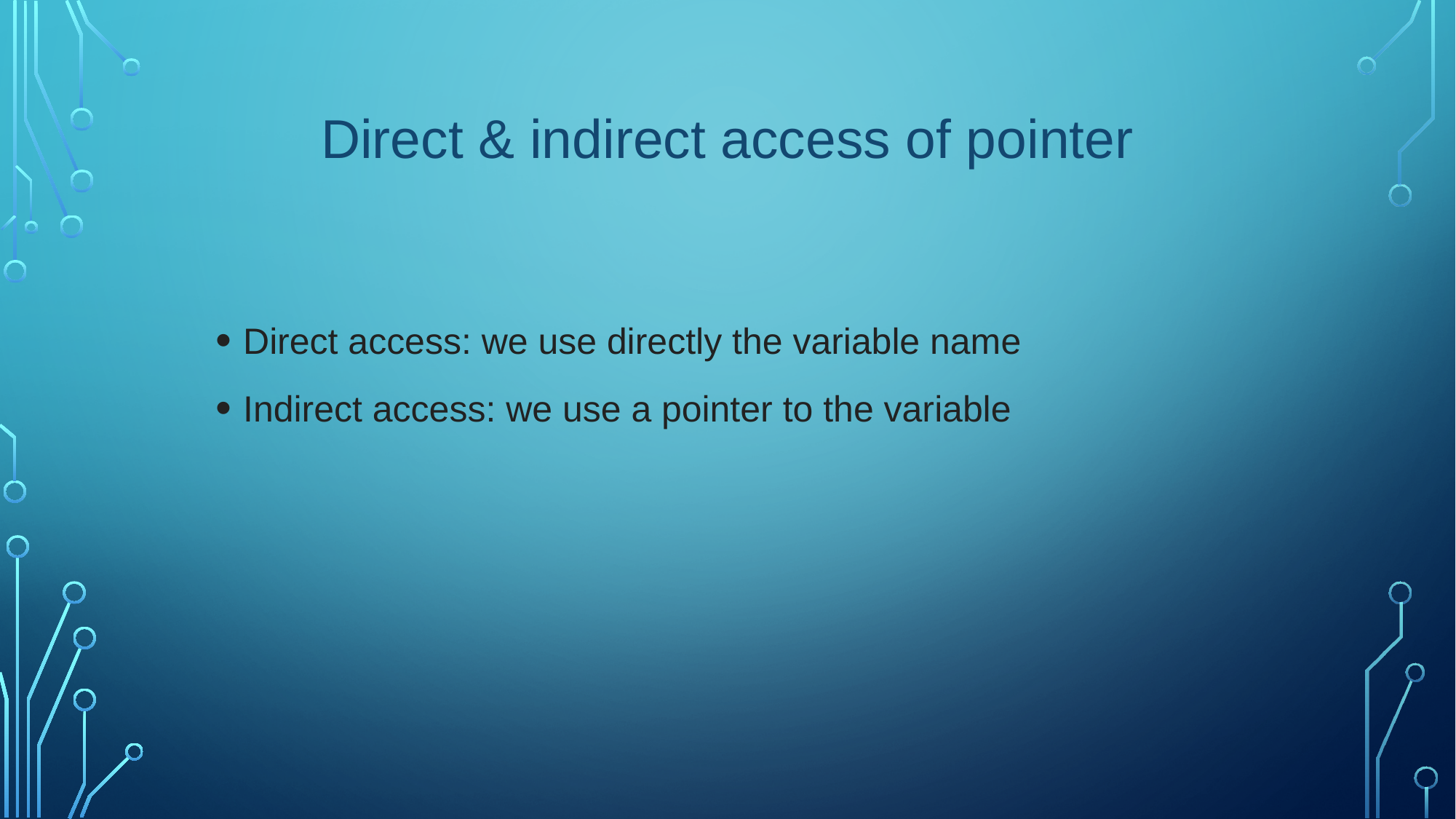

# Direct & indirect access of pointer
Direct access: we use directly the variable name
Indirect access: we use a pointer to the variable